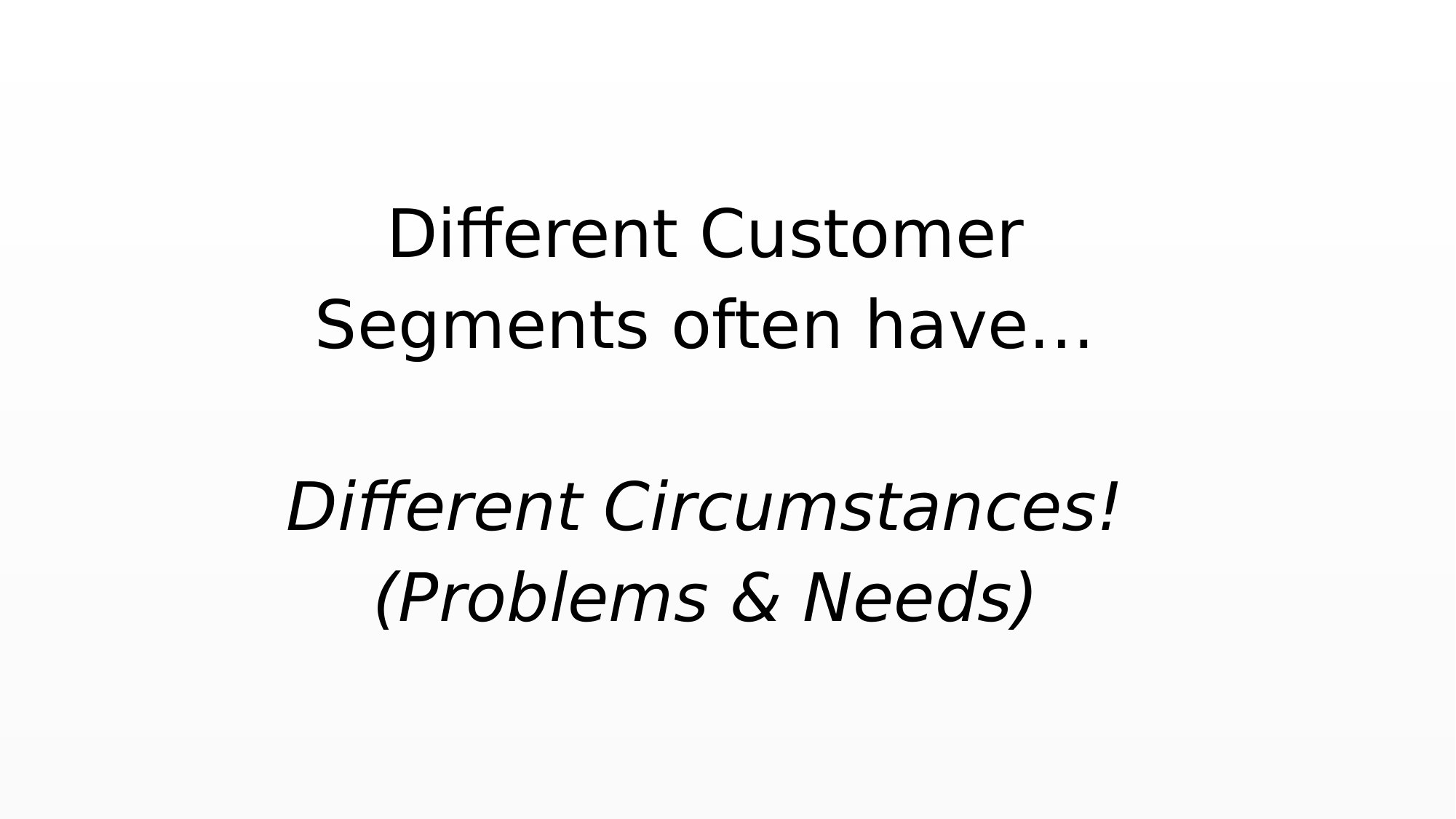

Different Customer Segments often have…

Different Circumstances!
(Problems & Needs)